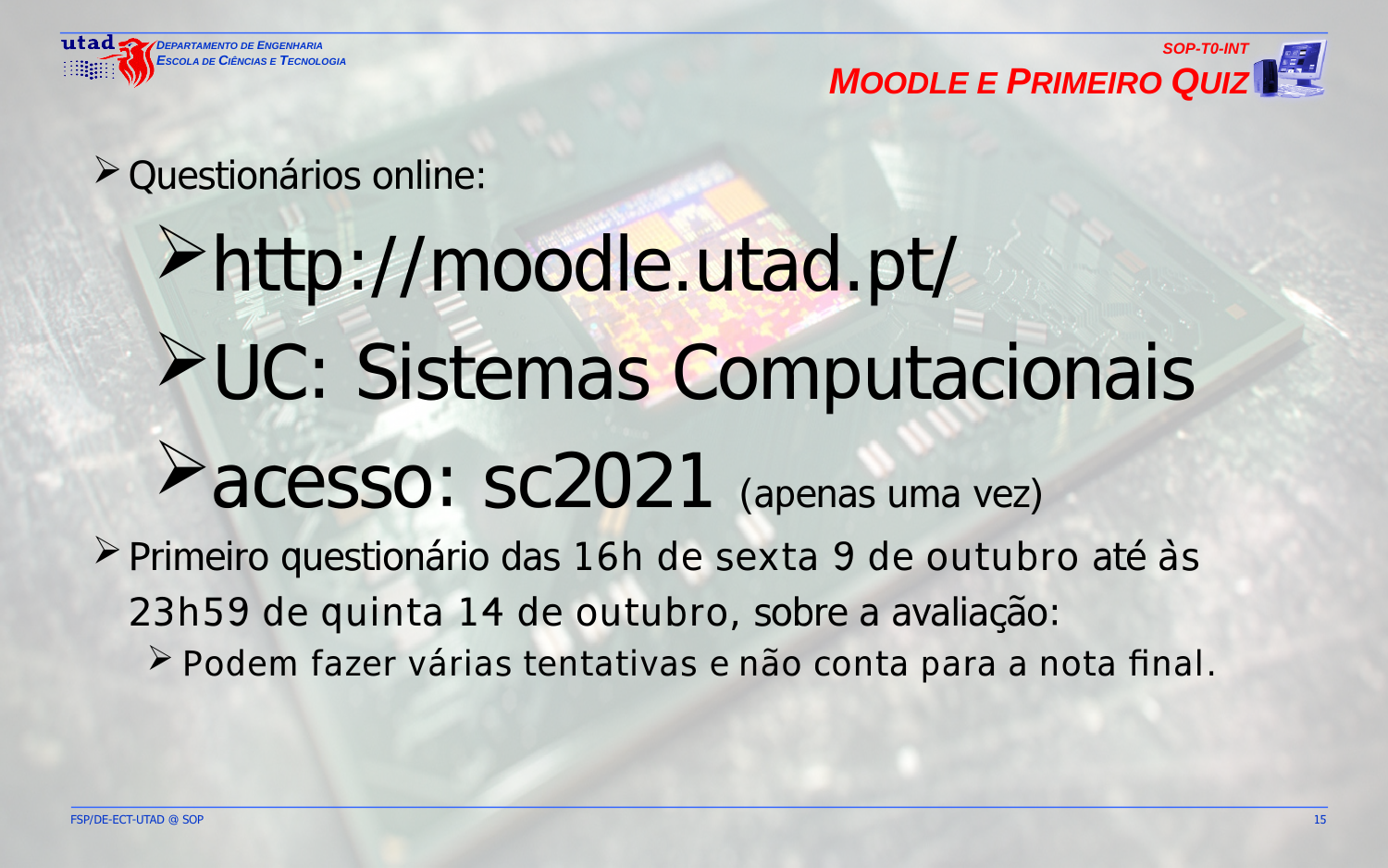

SOP-T0-INT
MOODLE E PRIMEIRO QUIZ
Questionários online:
http://moodle.utad.pt/
UC: Sistemas Computacionais
acesso: sc2021 (apenas uma vez)
Primeiro questionário das 16h de sexta 9 de outubro até às 23h59 de quinta 14 de outubro, sobre a avaliação:
Podem fazer várias tentativas e não conta para a nota final.